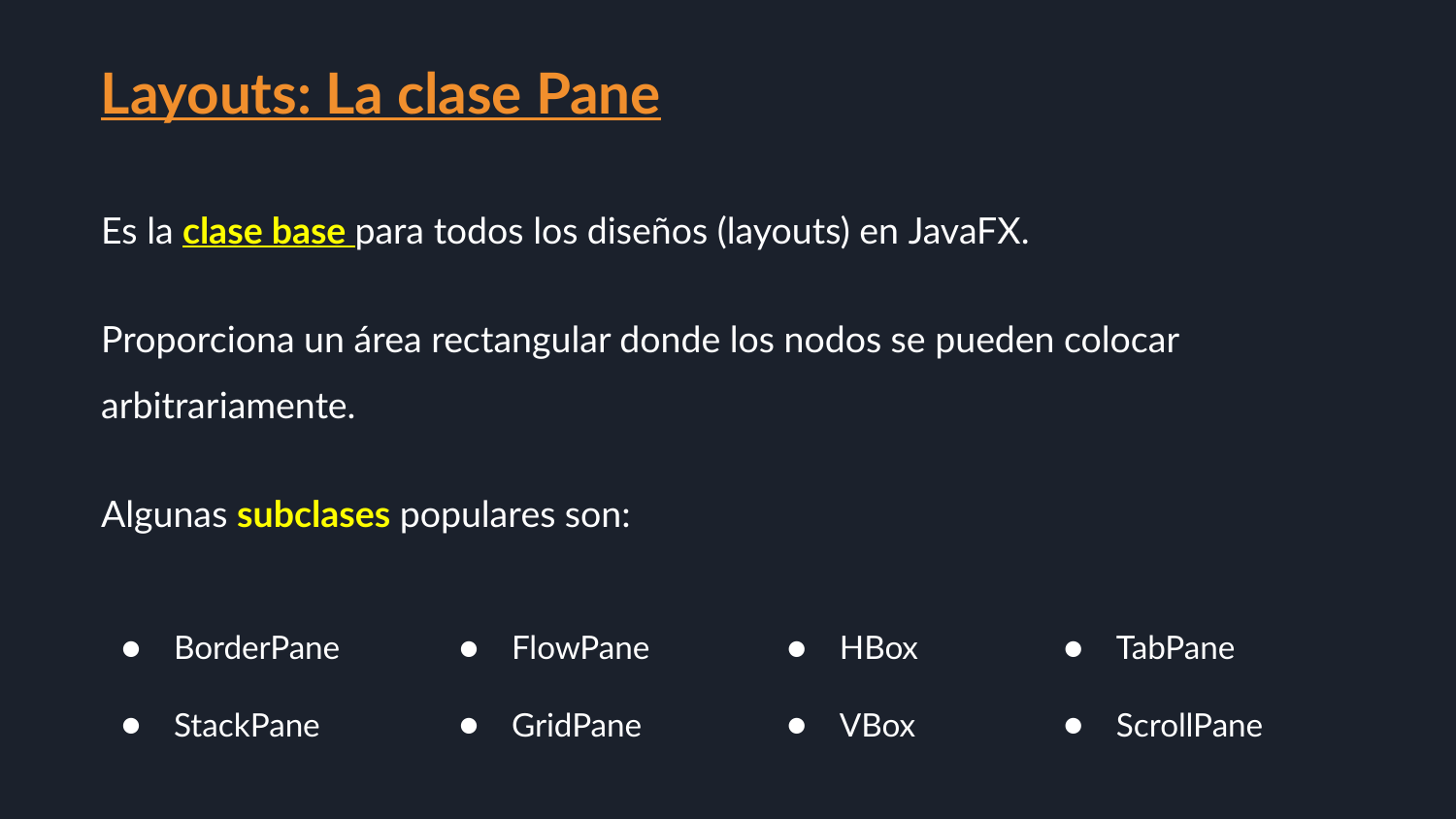

Layouts: La clase Pane
Es la clase base para todos los diseños (layouts) en JavaFX.

Proporciona un área rectangular donde los nodos se pueden colocar arbitrariamente.

Algunas subclases populares son:
BorderPane
StackPane
FlowPane
GridPane
HBox
VBox
TabPane
ScrollPane